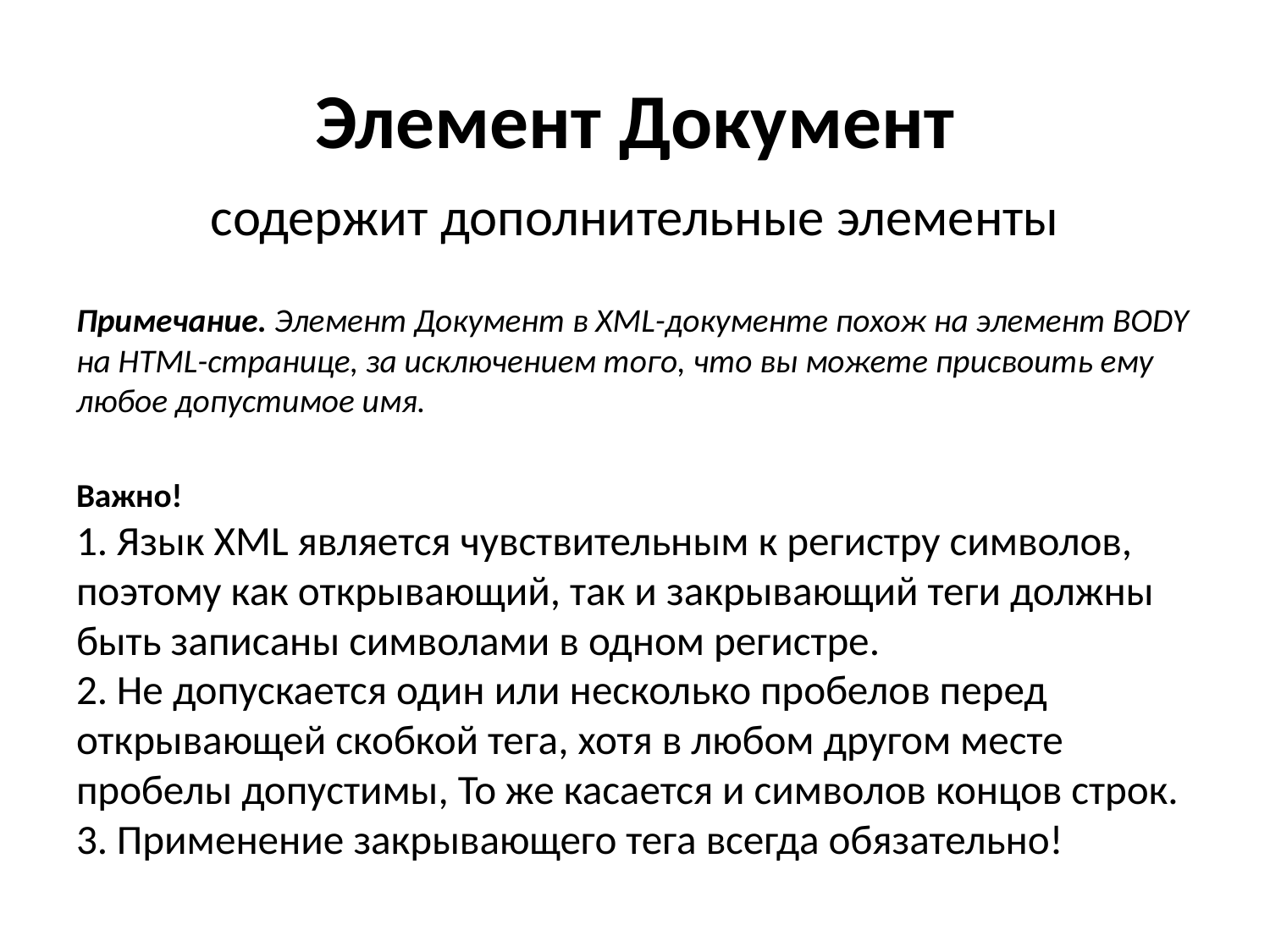

# Элемент Документ
содержит дополнительные элементы

Примечание. Элемент Документ в XML-документе похож на элемент BODY на HTML-странице, за исключением того, что вы можете присвоить ему любое допустимое имя.

Важно!
1. Язык XML является чувствительным к регистру символов, поэтому как открывающий, так и закрывающий теги должны быть записаны символами в одном регистре.
2. Не допускается один или несколько пробелов перед открывающей скобкой тега, хотя в любом другом месте пробелы допустимы, То же касается и символов концов строк.
3. Применение закрывающего тега всегда обязательно!